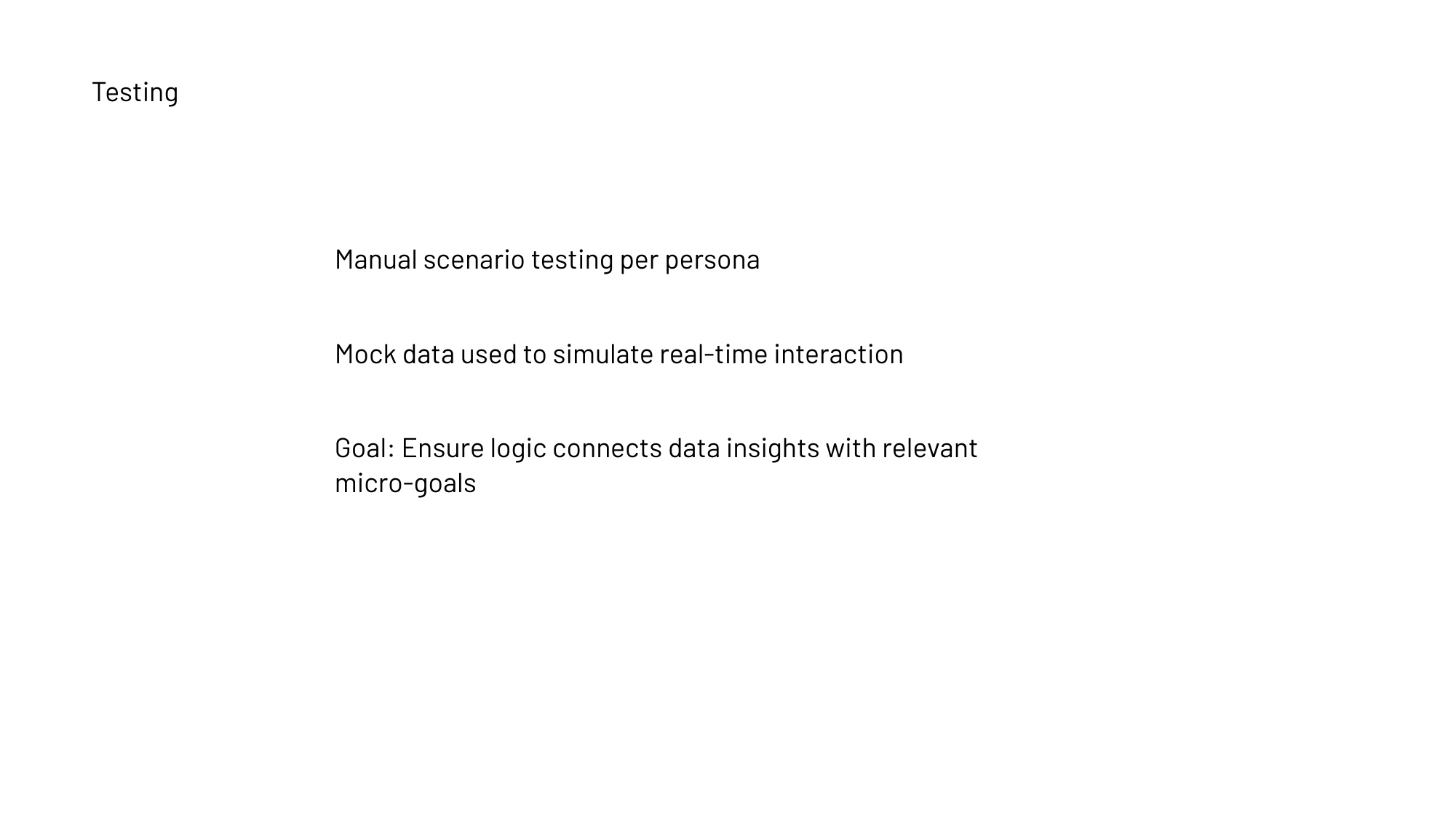

Testing
Manual scenario testing per persona

Mock data used to simulate real-time interaction

Goal: Ensure logic connects data insights with relevant micro-goals